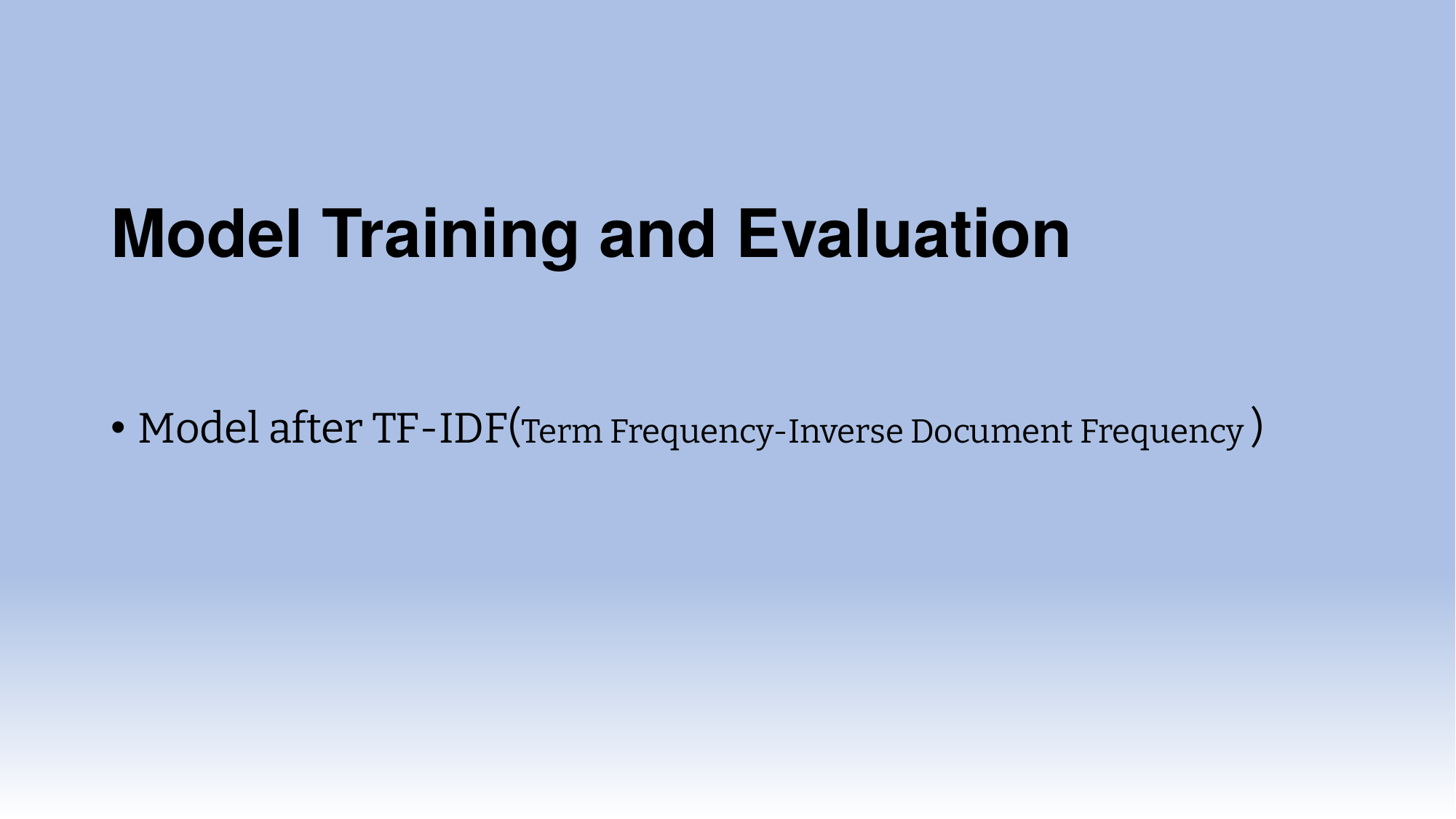

# Model Training and Evaluation

Model after TF-IDF(Term Frequency-Inverse Document Frequency )